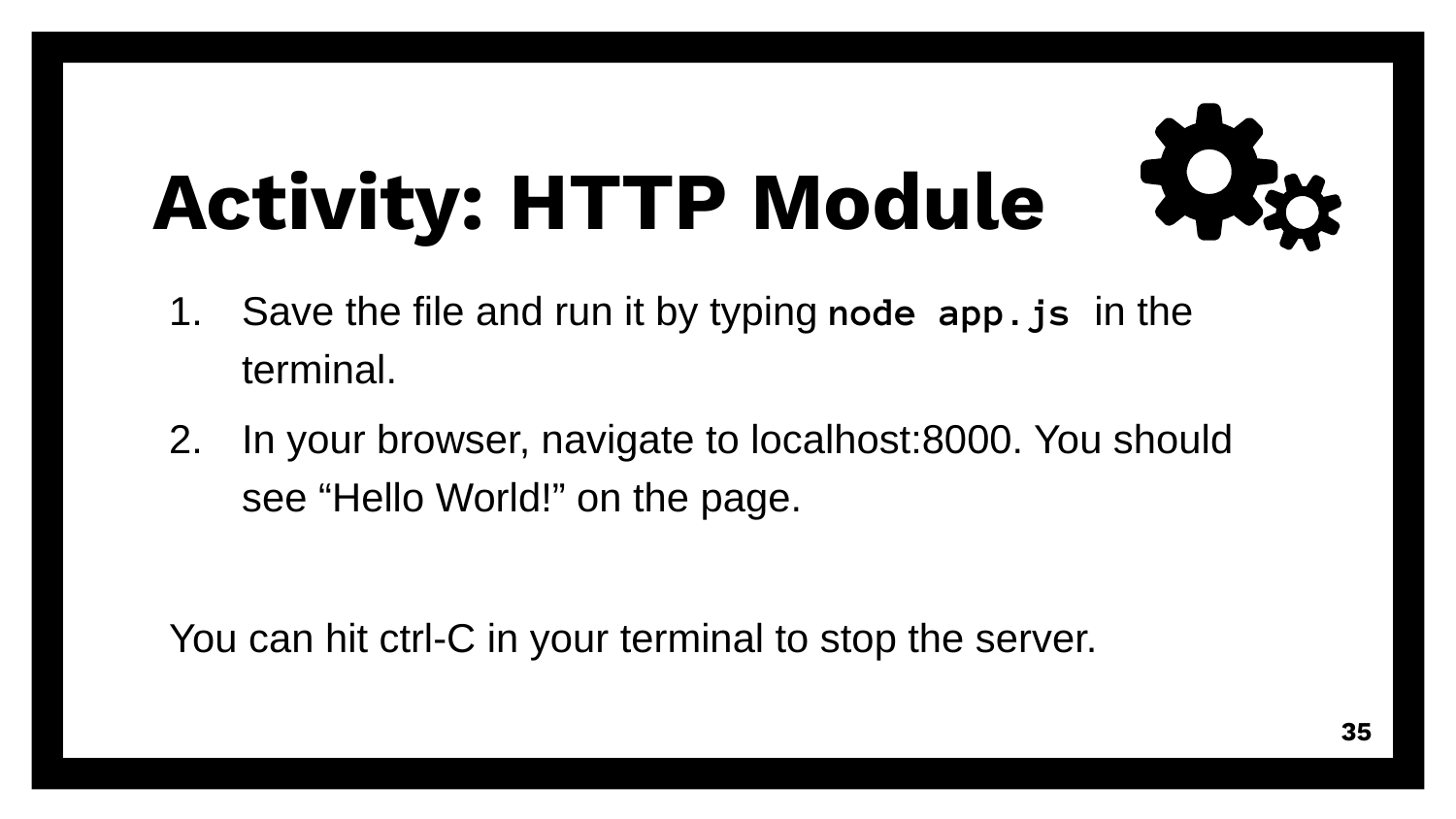

# Activity: HTTP Module
Save the file and run it by typing node app.js in the terminal.
In your browser, navigate to localhost:8000. You should see “Hello World!” on the page.

You can hit ctrl-C in your terminal to stop the server.
35